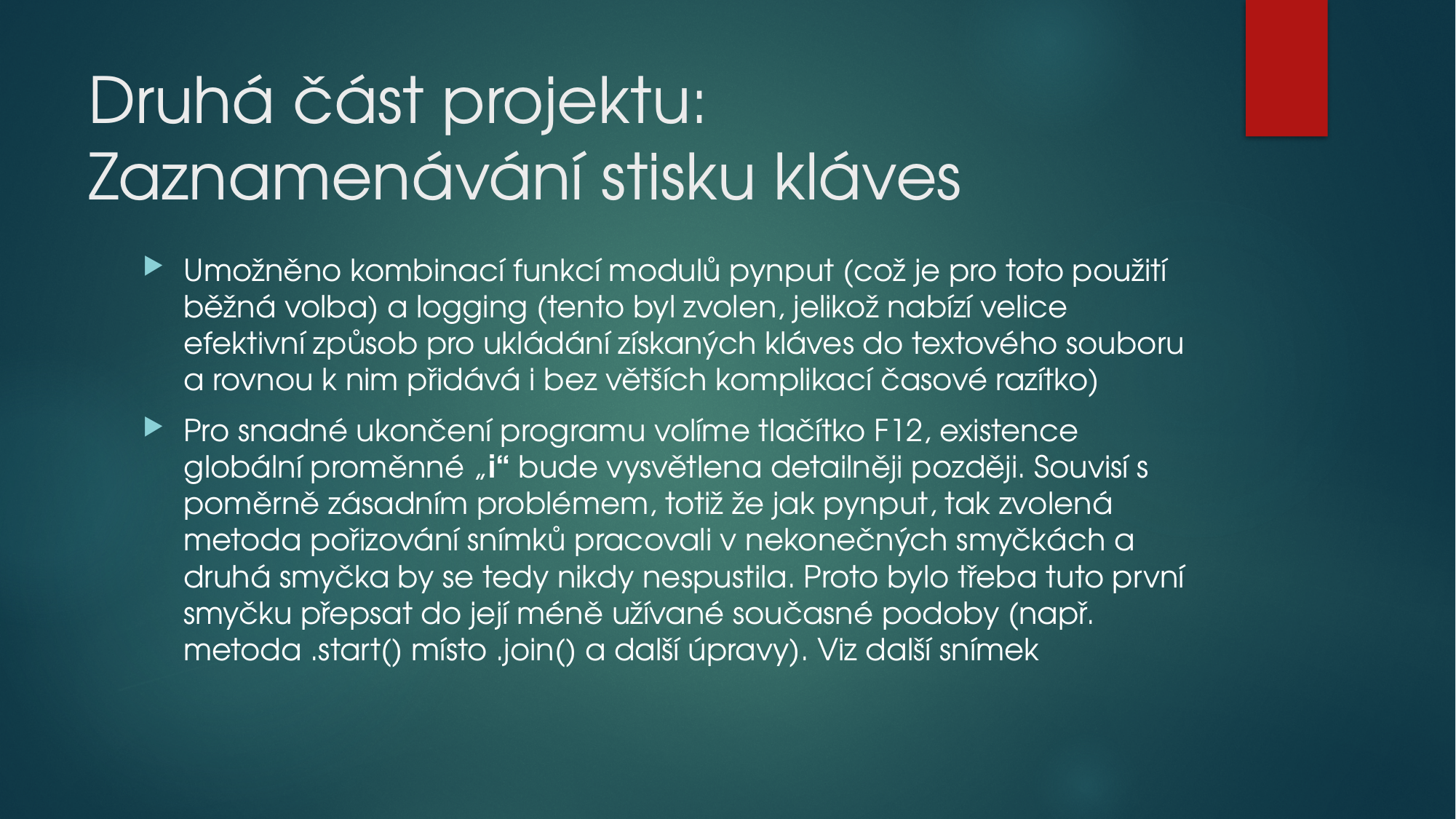

# Druhá část projektu: Zaznamenávání stisku kláves
Umožněno kombinací funkcí modulů pynput (což je pro toto použití běžná volba) a logging (tento byl zvolen, jelikož nabízí velice efektivní způsob pro ukládání získaných kláves do textového souboru a rovnou k nim přidává i bez větších komplikací časové razítko)
Pro snadné ukončení programu volíme tlačítko F12, existence globální proměnné „i“ bude vysvětlena detailněji později. Souvisí s poměrně zásadním problémem, totiž že jak pynput, tak zvolená metoda pořizování snímků pracovali v nekonečných smyčkách a druhá smyčka by se tedy nikdy nespustila. Proto bylo třeba tuto první smyčku přepsat do její méně užívané současné podoby (např. metoda .start() místo .join() a další úpravy). Viz další snímek